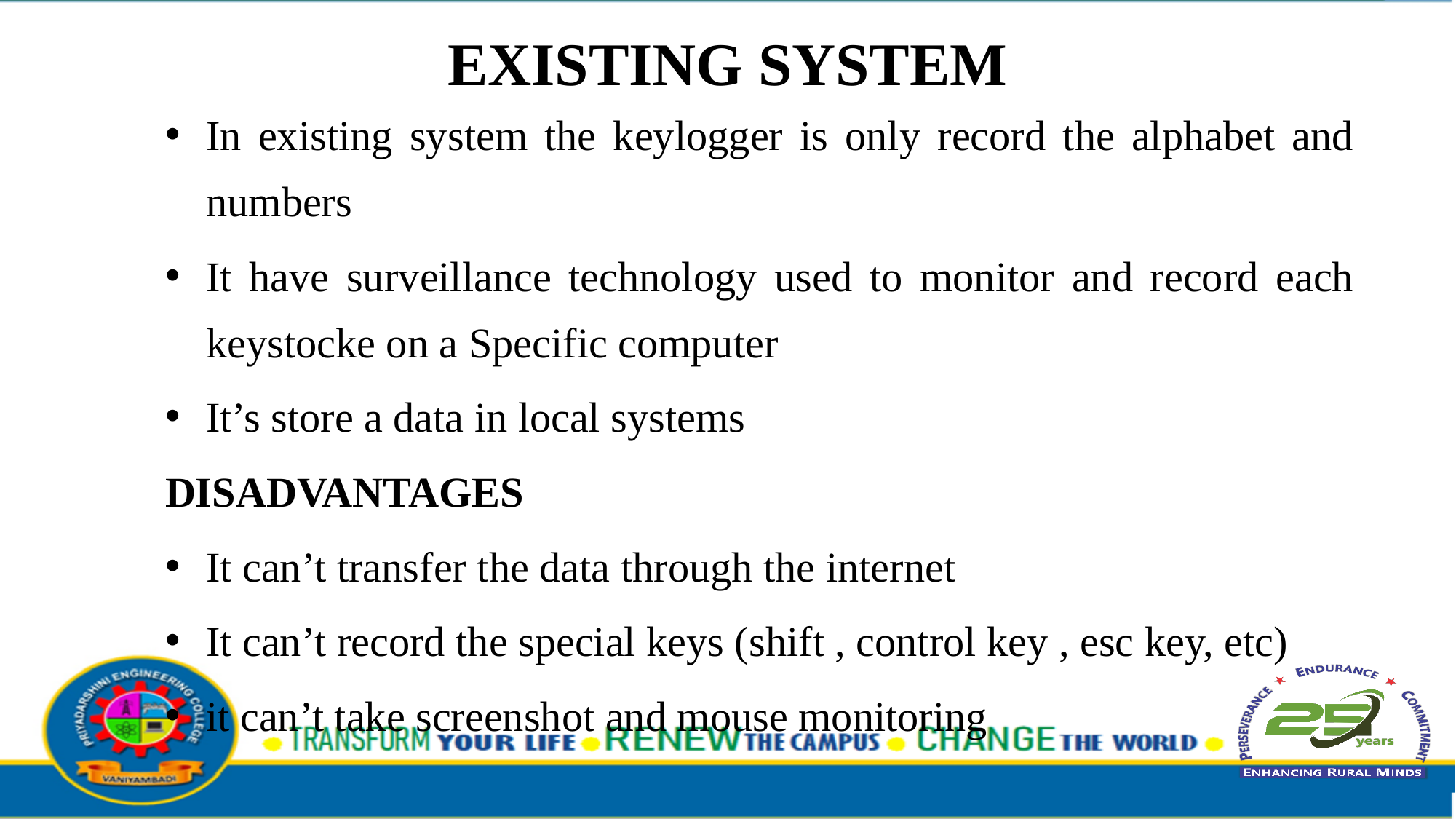

EXISTING SYSTEM
In existing system the keylogger is only record the alphabet and numbers
It have surveillance technology used to monitor and record each keystocke on a Specific computer
It’s store a data in local systems
DISADVANTAGES
It can’t transfer the data through the internet
It can’t record the special keys (shift , control key , esc key, etc)
it can’t take screenshot and mouse monitoring